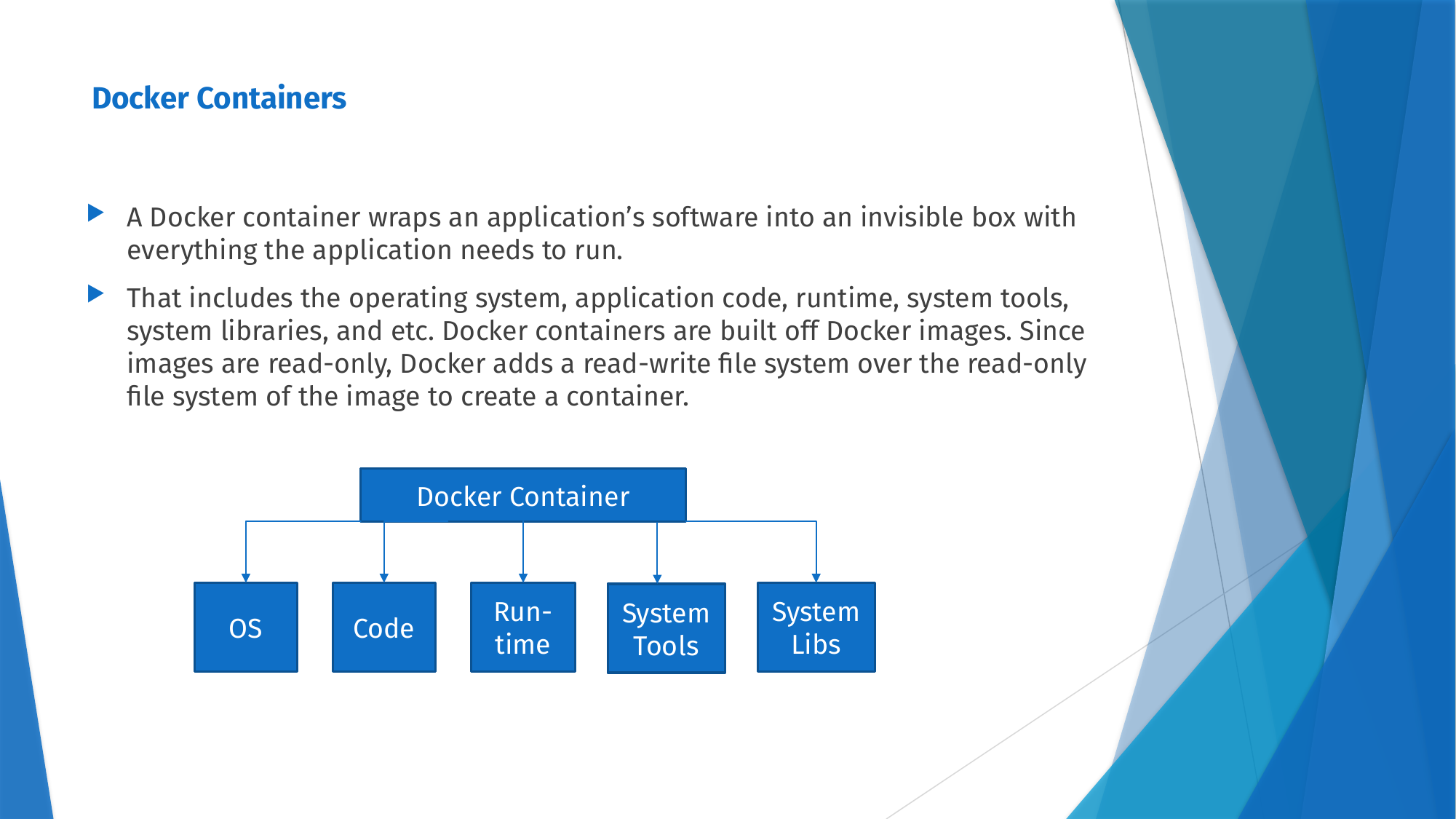

# Docker Containers
A Docker container wraps an application’s software into an invisible box with everything the application needs to run.
That includes the operating system, application code, runtime, system tools, system libraries, and etc. Docker containers are built off Docker images. Since images are read-only, Docker adds a read-write file system over the read-only file system of the image to create a container.

Docker Container
Code
OS
Run-time
System Libs
System Tools